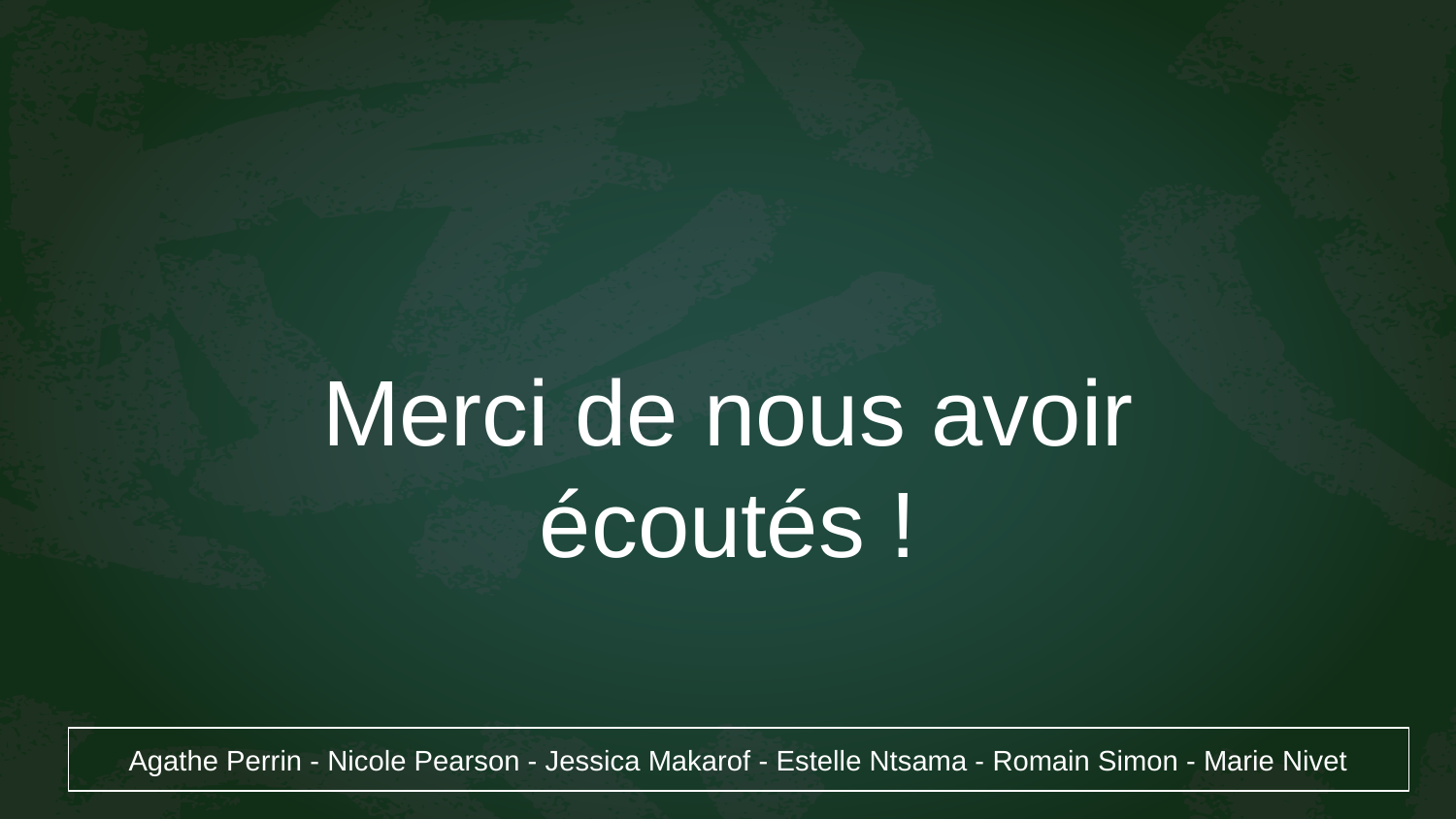

Merci de nous avoir écoutés !
Agathe Perrin - Nicole Pearson - Jessica Makarof - Estelle Ntsama - Romain Simon - Marie Nivet